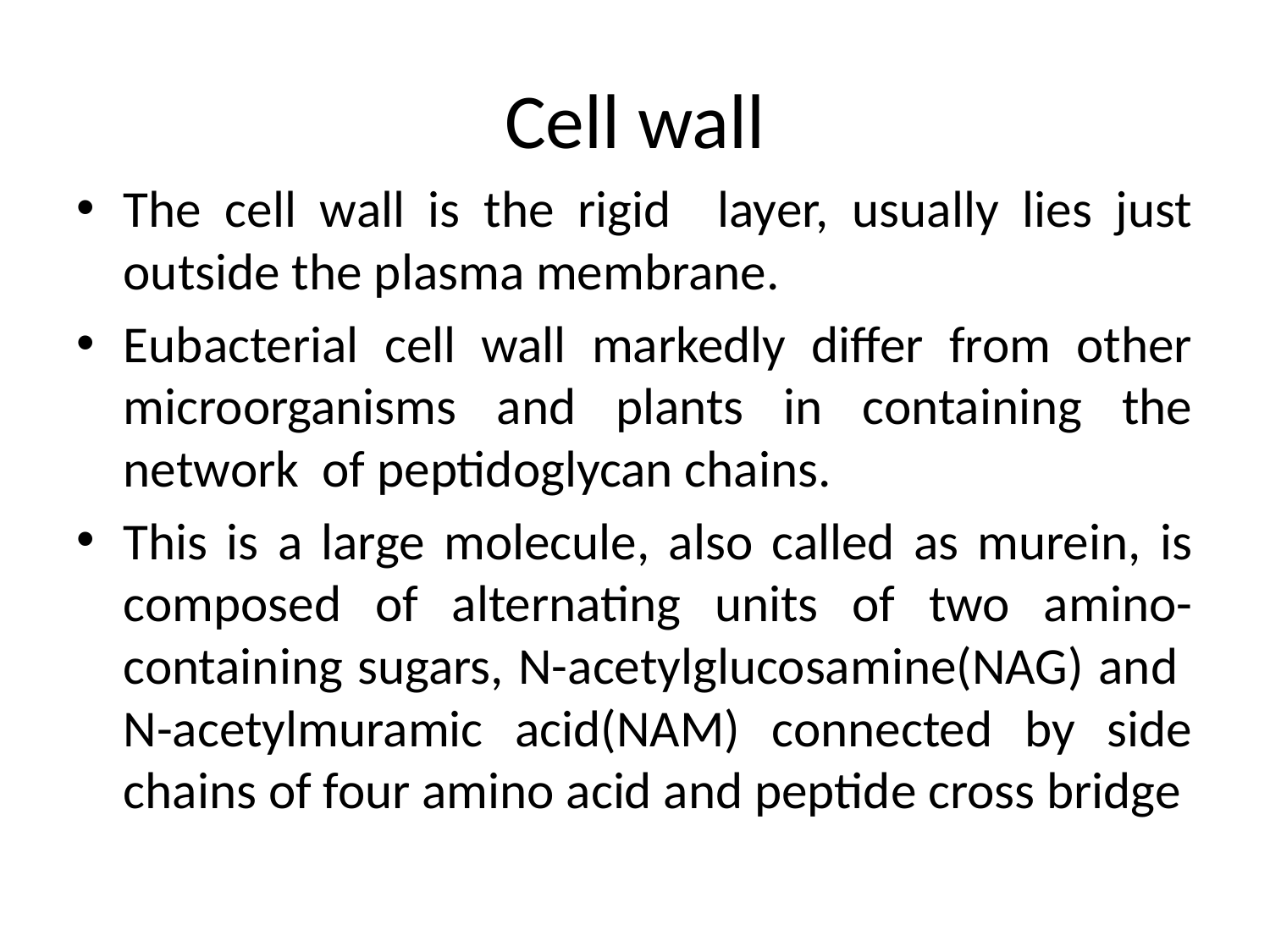

# Cell wall
The cell wall is the rigid  layer, usually lies just outside the plasma membrane.
Eubacterial cell wall markedly differ from other microorganisms and plants in containing the network  of peptidoglycan chains.
This is a large molecule, also called as murein, is composed of alternating units of two amino-containing sugars, N-acetylglucosamine(NAG) and  N-acetylmuramic acid(NAM) connected by side chains of four amino acid and peptide cross bridge